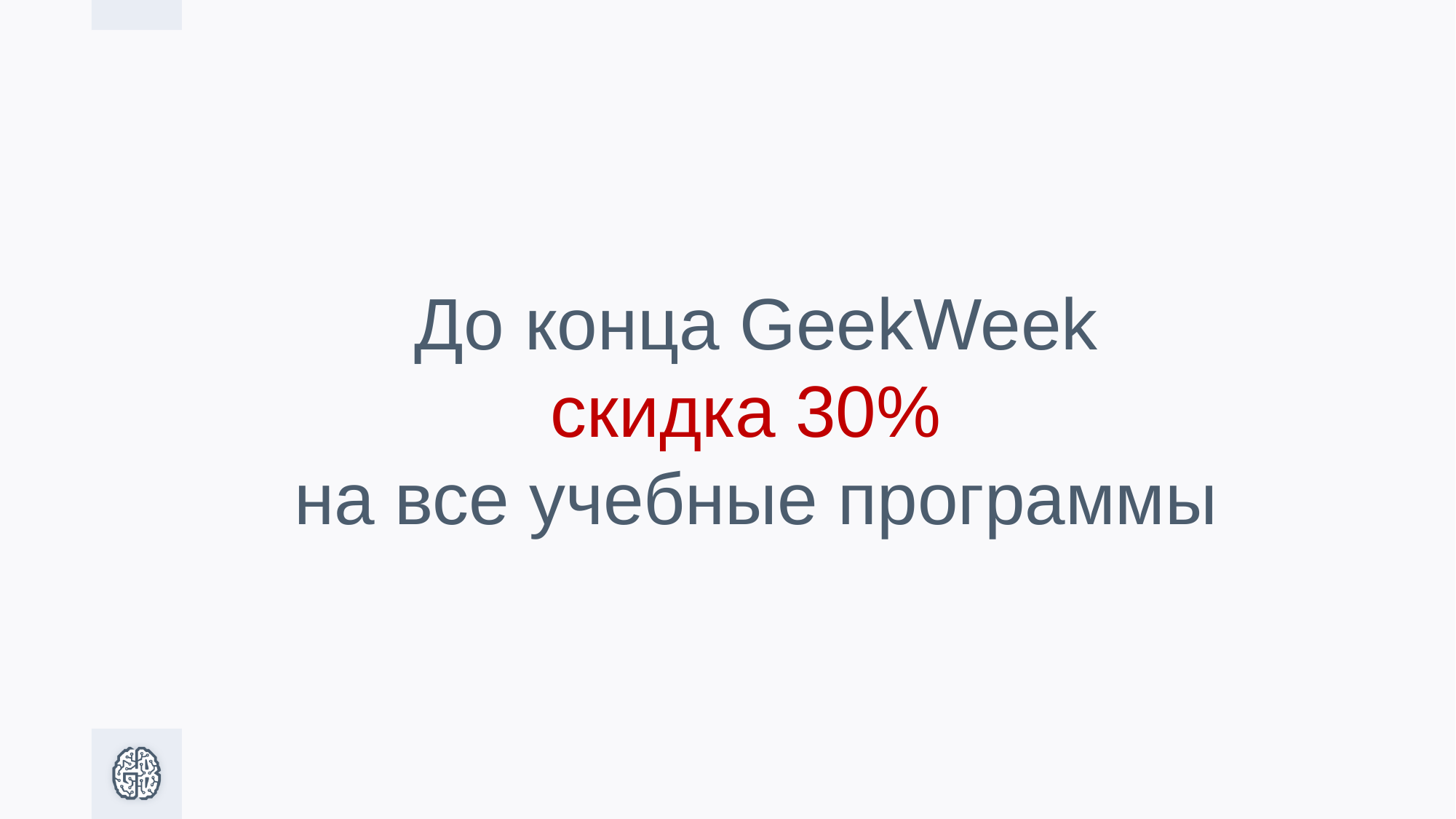

До конца GeekWeek​
скидка 30% ​
на все учебные программы​